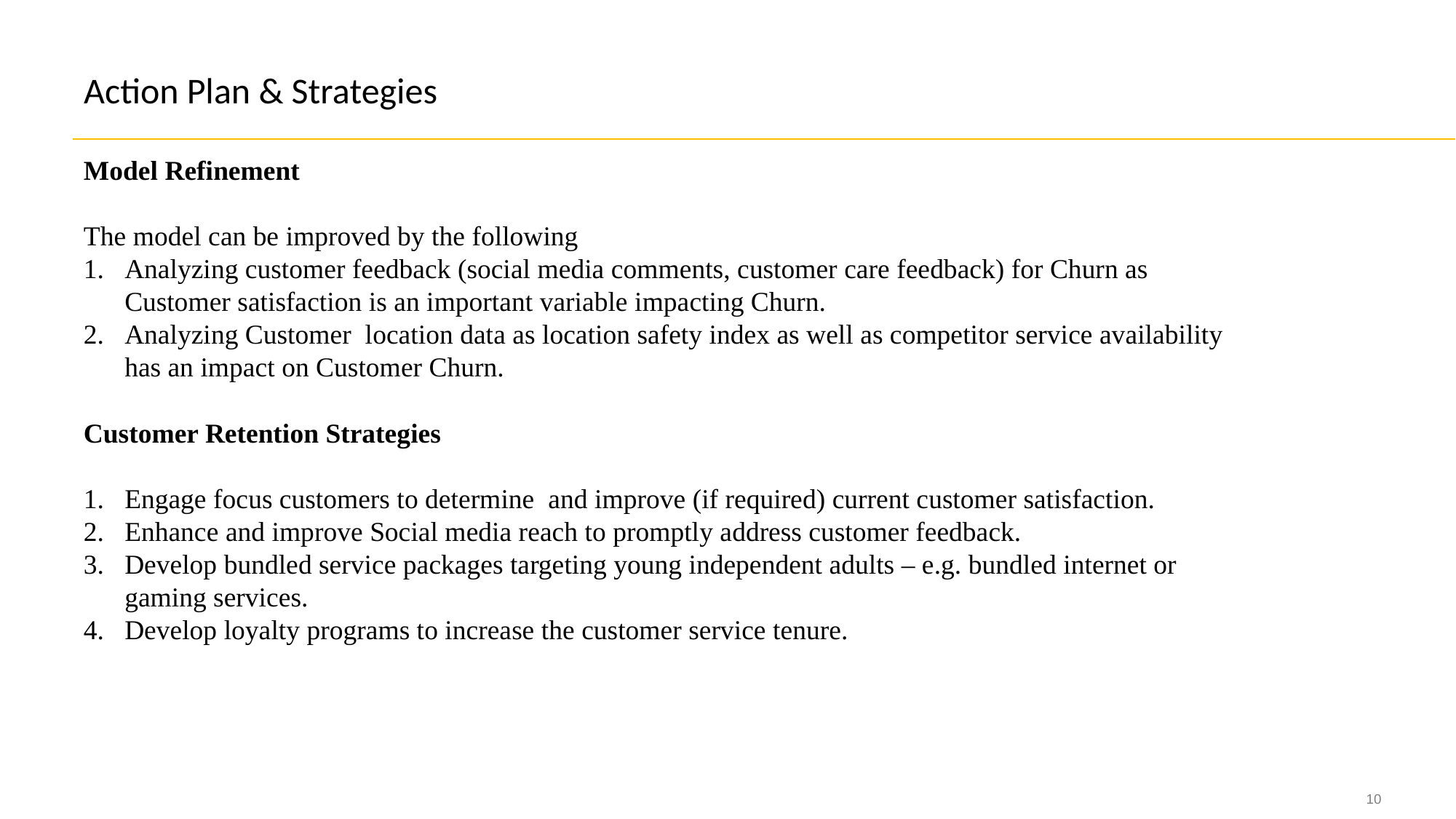

# Action Plan & Strategies
Model Refinement

The model can be improved by the following
Analyzing customer feedback (social media comments, customer care feedback) for Churn as Customer satisfaction is an important variable impacting Churn.
Analyzing Customer  location data as location safety index as well as competitor service availability has an impact on Customer Churn.
Customer Retention Strategies

Engage focus customers to determine  and improve (if required) current customer satisfaction.
Enhance and improve Social media reach to promptly address customer feedback.
Develop bundled service packages targeting young independent adults – e.g. bundled internet or gaming services.
Develop loyalty programs to increase the customer service tenure.